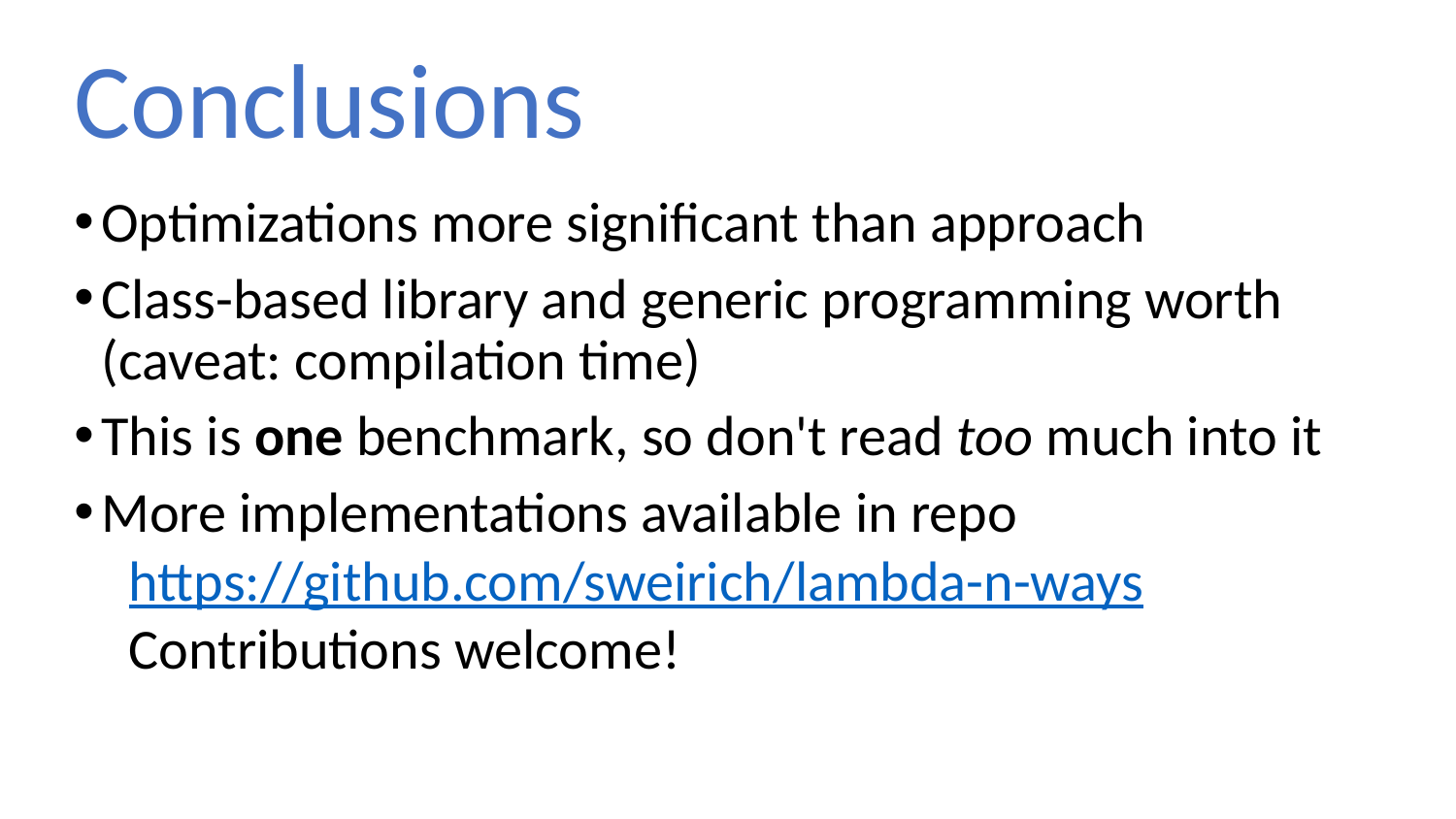

# Conclusions
Optimizations more significant than approach
Class-based library and generic programming worth (caveat: compilation time)
This is one benchmark, so don't read too much into it
More implementations available in repo
https://github.com/sweirich/lambda-n-ways
Contributions welcome!